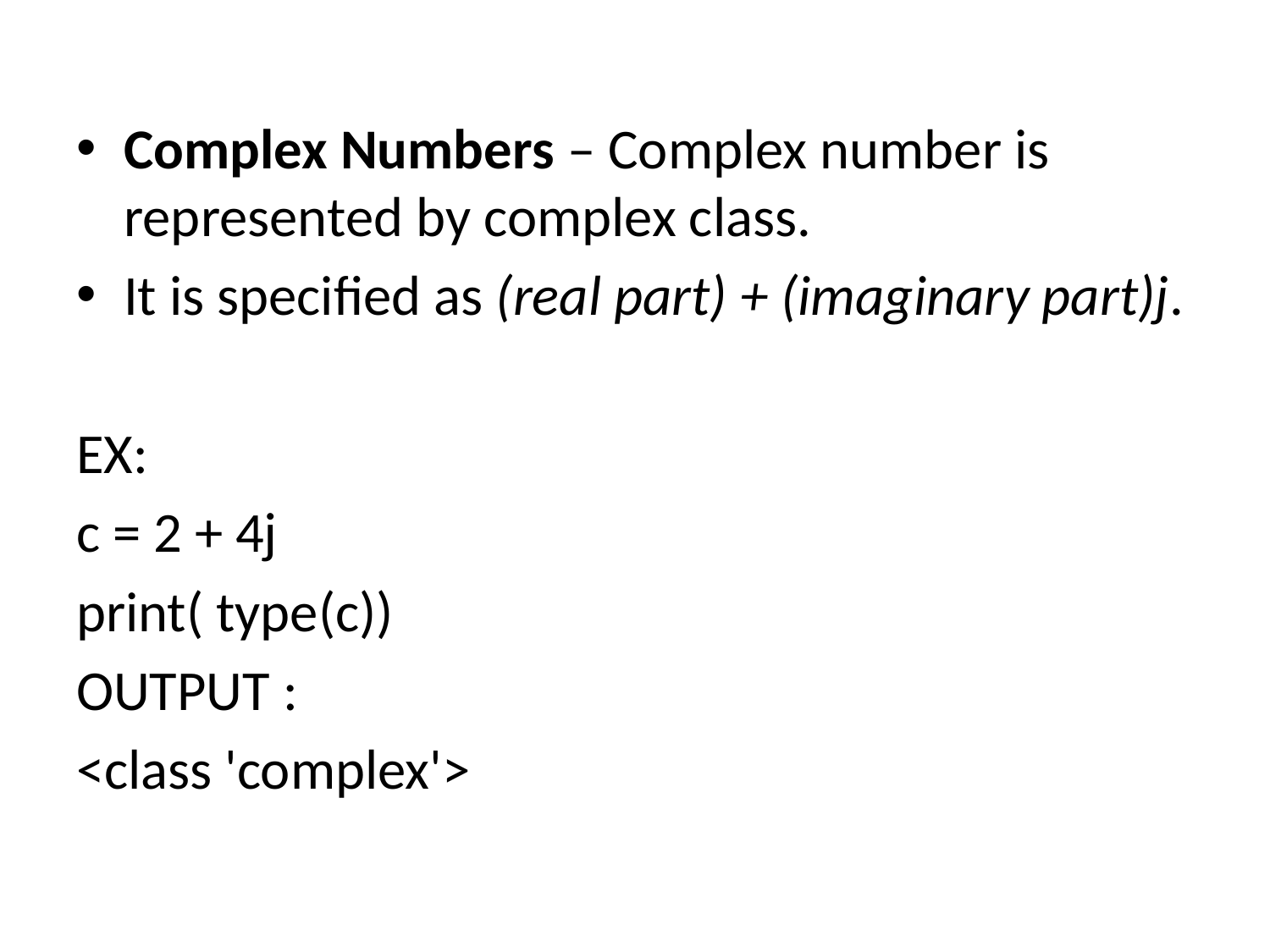

Complex Numbers – Complex number is represented by complex class.
It is specified as (real part) + (imaginary part)j.

EX:
c = 2 + 4j
print( type(c))
OUTPUT :
<class 'complex'>